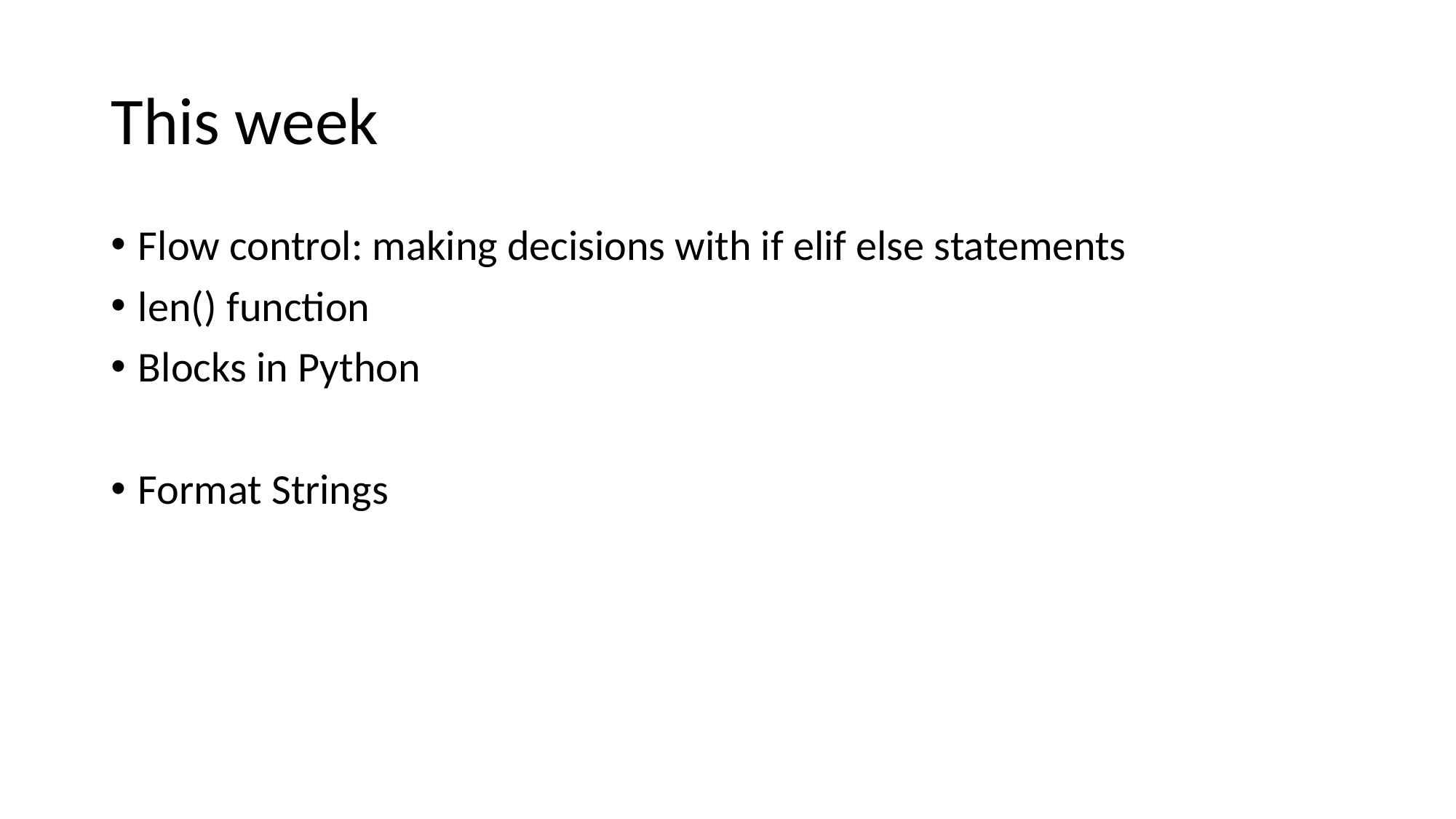

# This week
Flow control: making decisions with if elif else statements
len() function
Blocks in Python

Format Strings